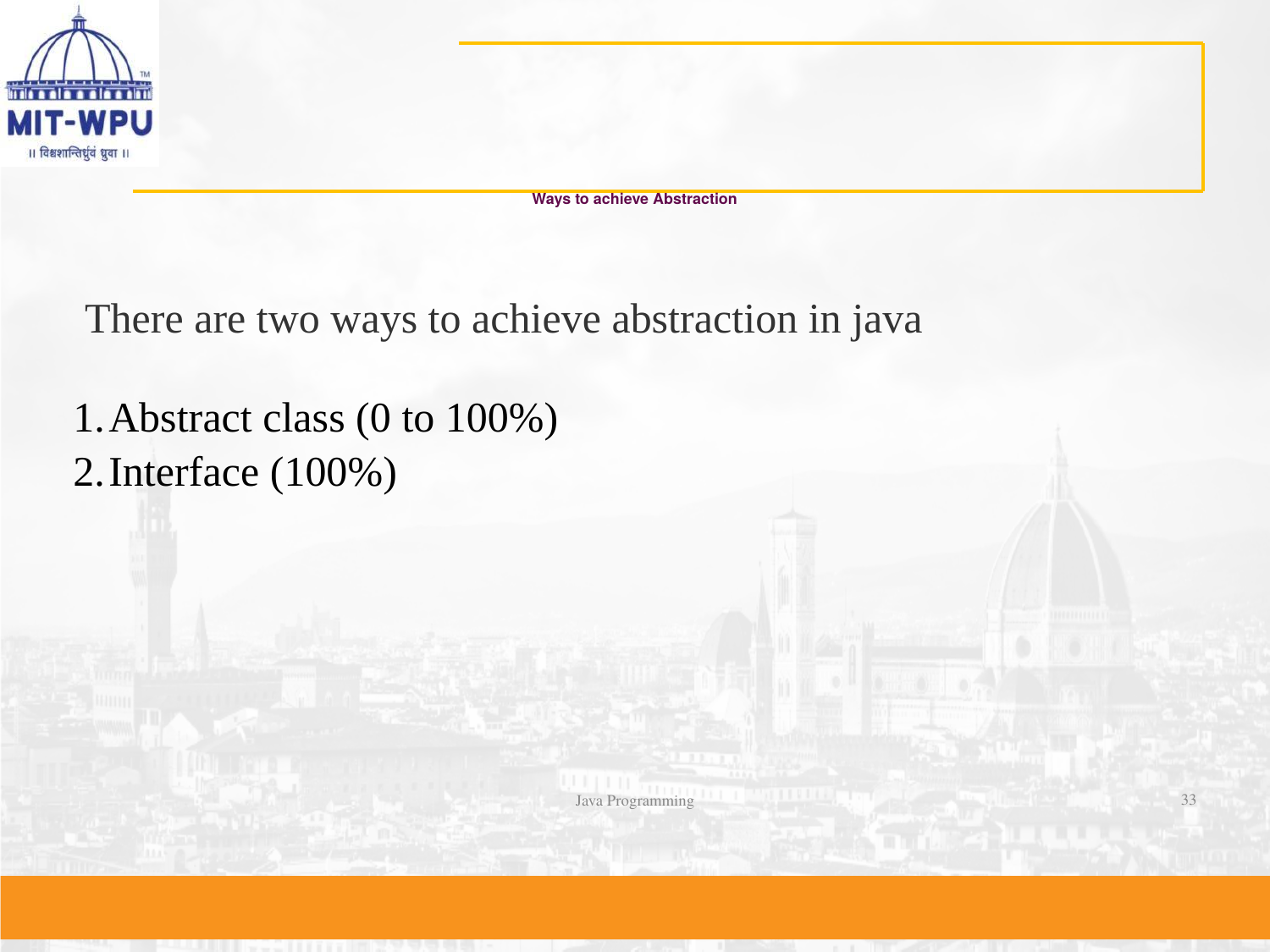

# Ways to achieve Abstraction
There are two ways to achieve abstraction in java

Abstract class (0 to 100%)
Interface (100%)

Java Programming
33